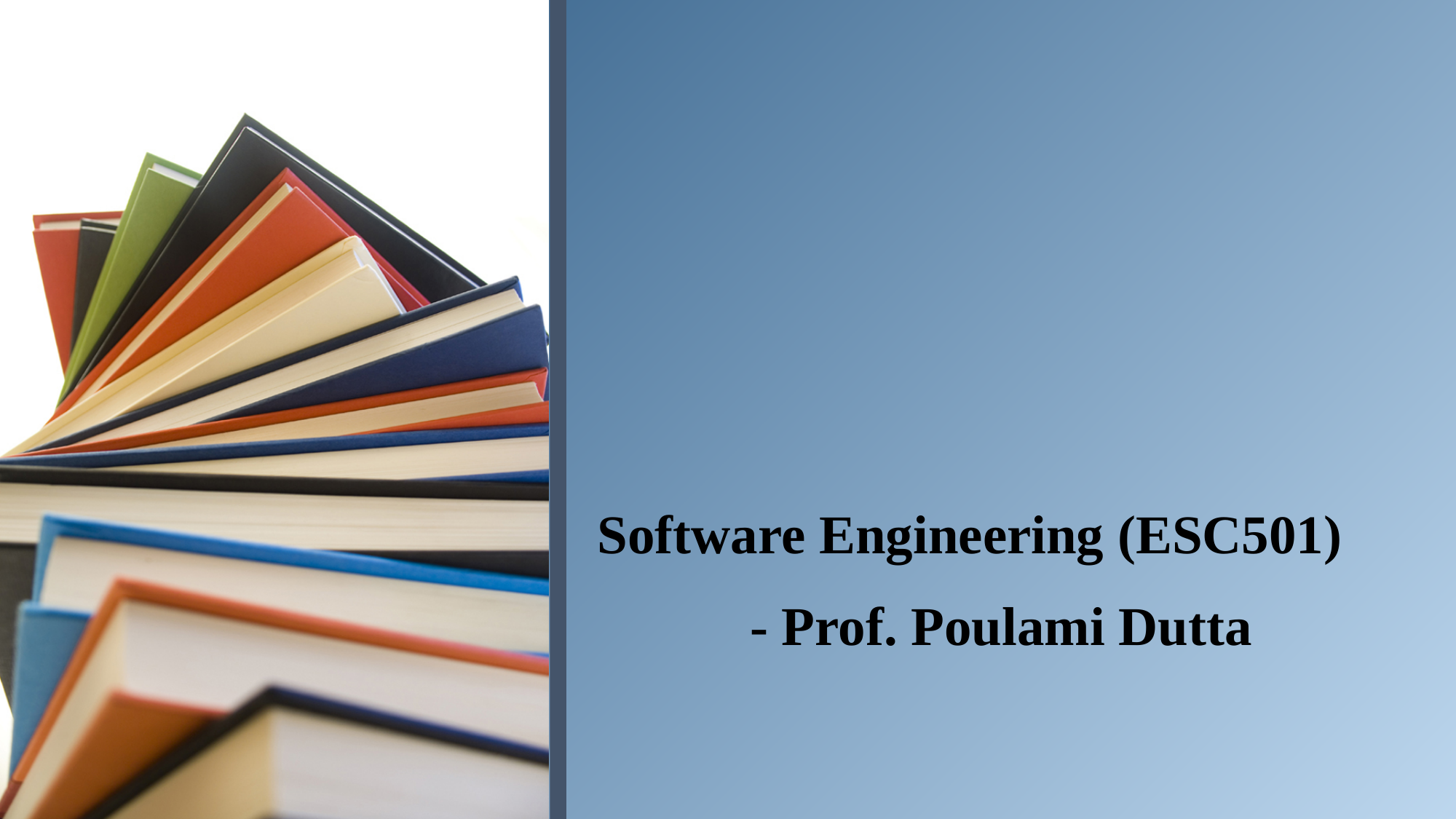

# Software Engineering (ESC501)
- Prof. Poulami Dutta